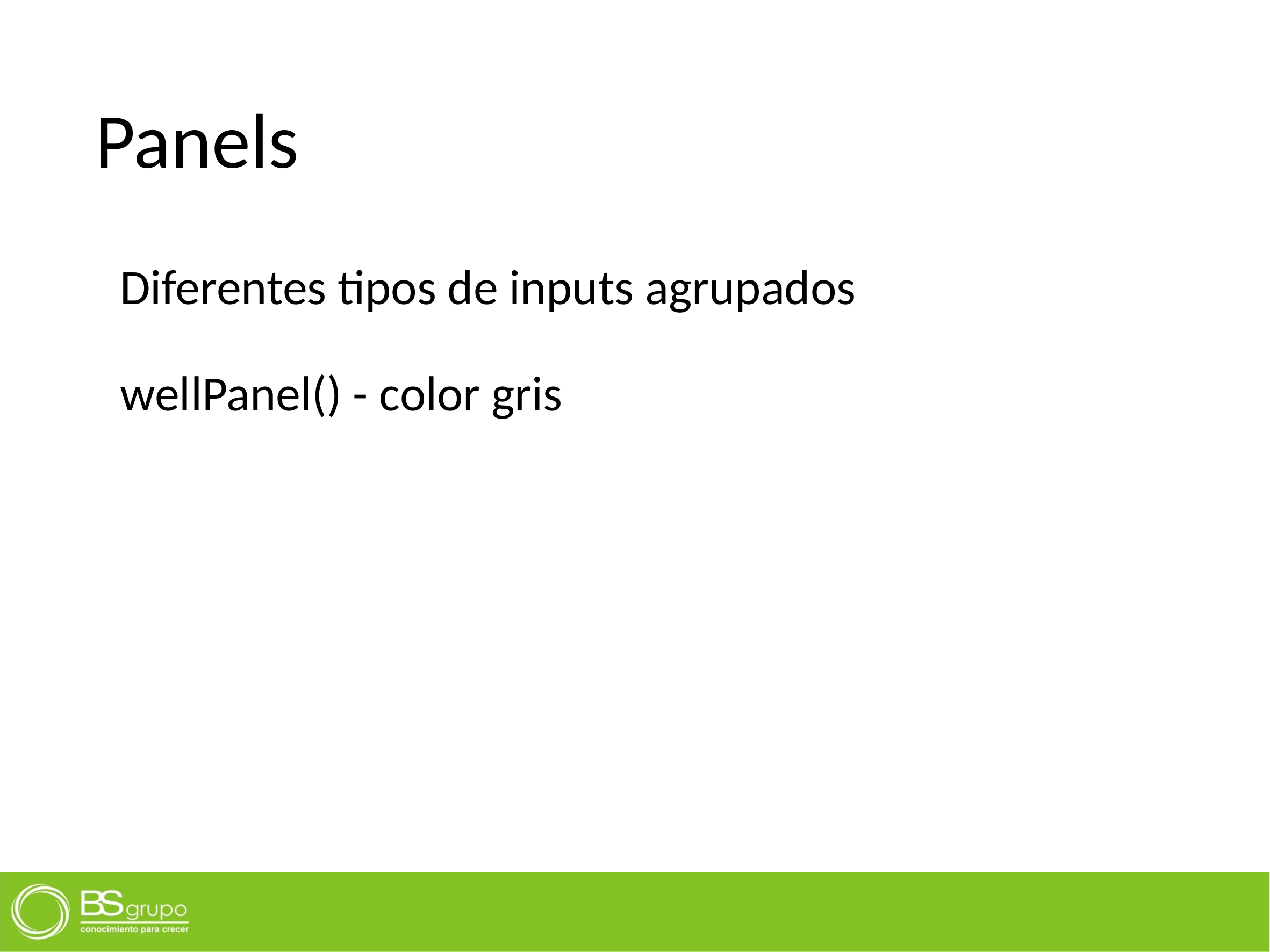

# Panels
Diferentes tipos de inputs agrupados

wellPanel() - color gris